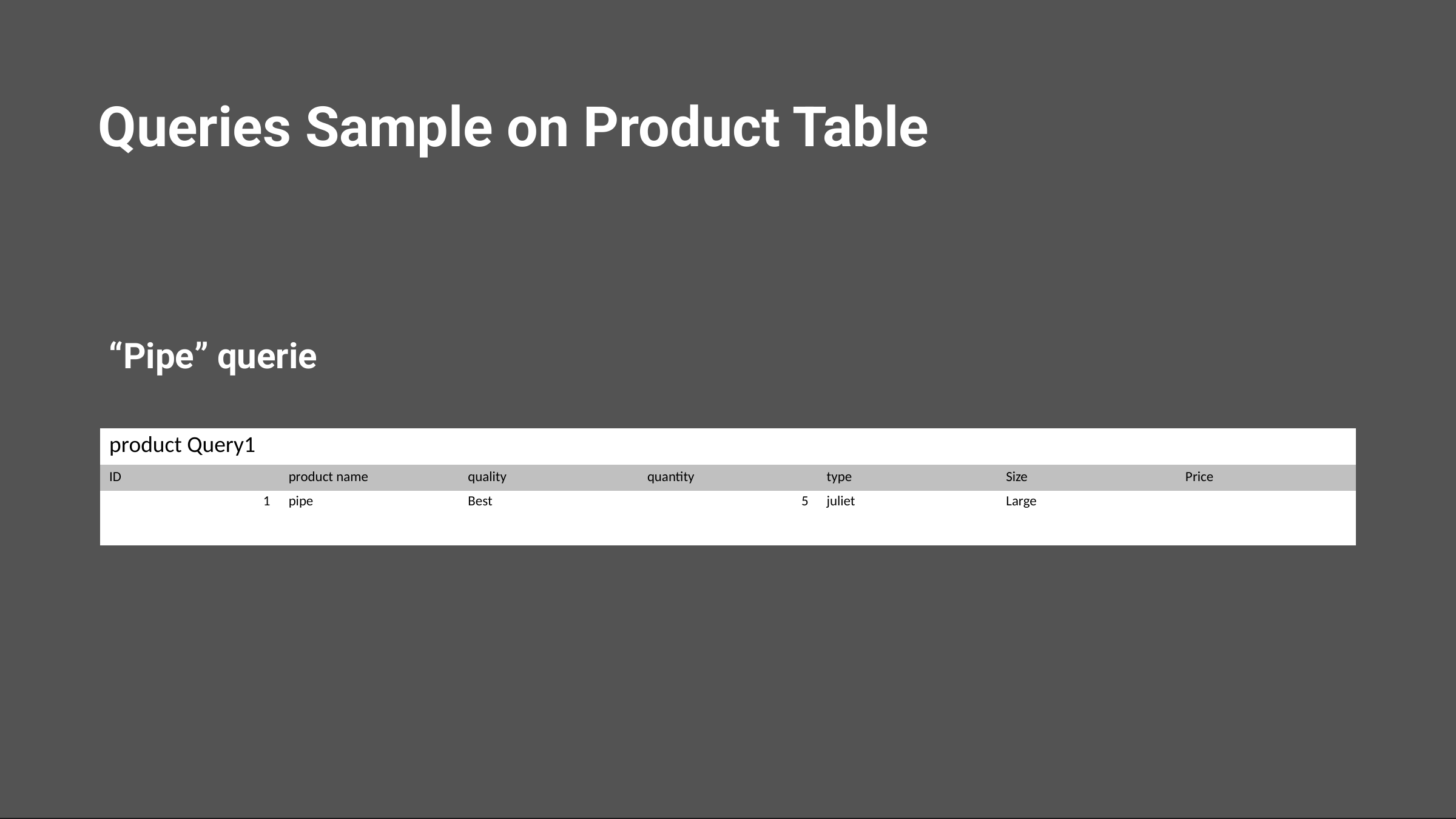

Queries Sample on Product Table
“Pipe” querie

| product Query1 |  |  |  |  |  |  |
| --- | --- | --- | --- | --- | --- | --- |
| ID | product name | quality | quantity | type | Size | Price |
| 1 | pipe | Best | 5 | juliet | Large |  |